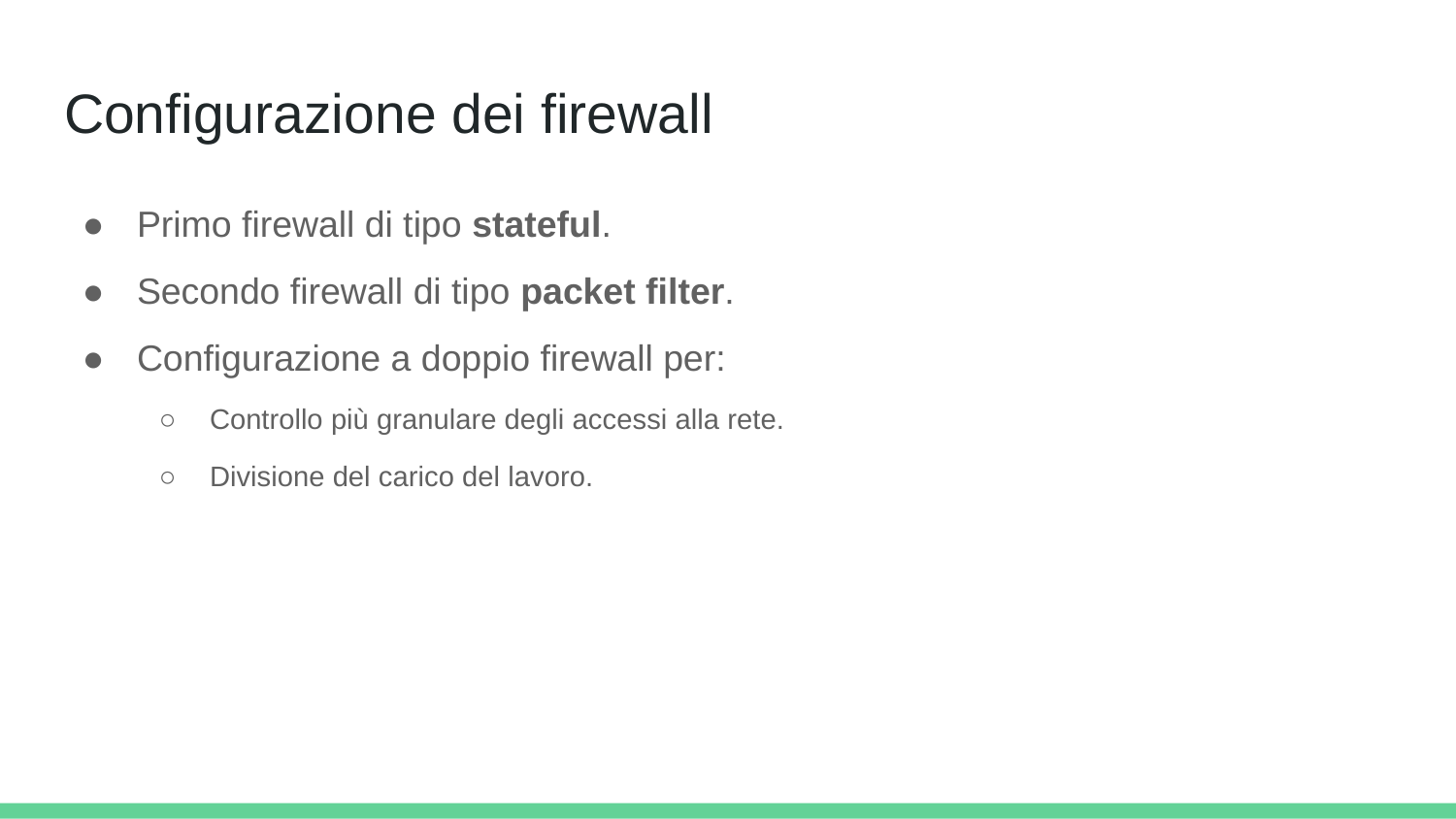

# Configurazione dei firewall
Primo firewall di tipo stateful.
Secondo firewall di tipo packet filter.
Configurazione a doppio firewall per:
Controllo più granulare degli accessi alla rete.
Divisione del carico del lavoro.